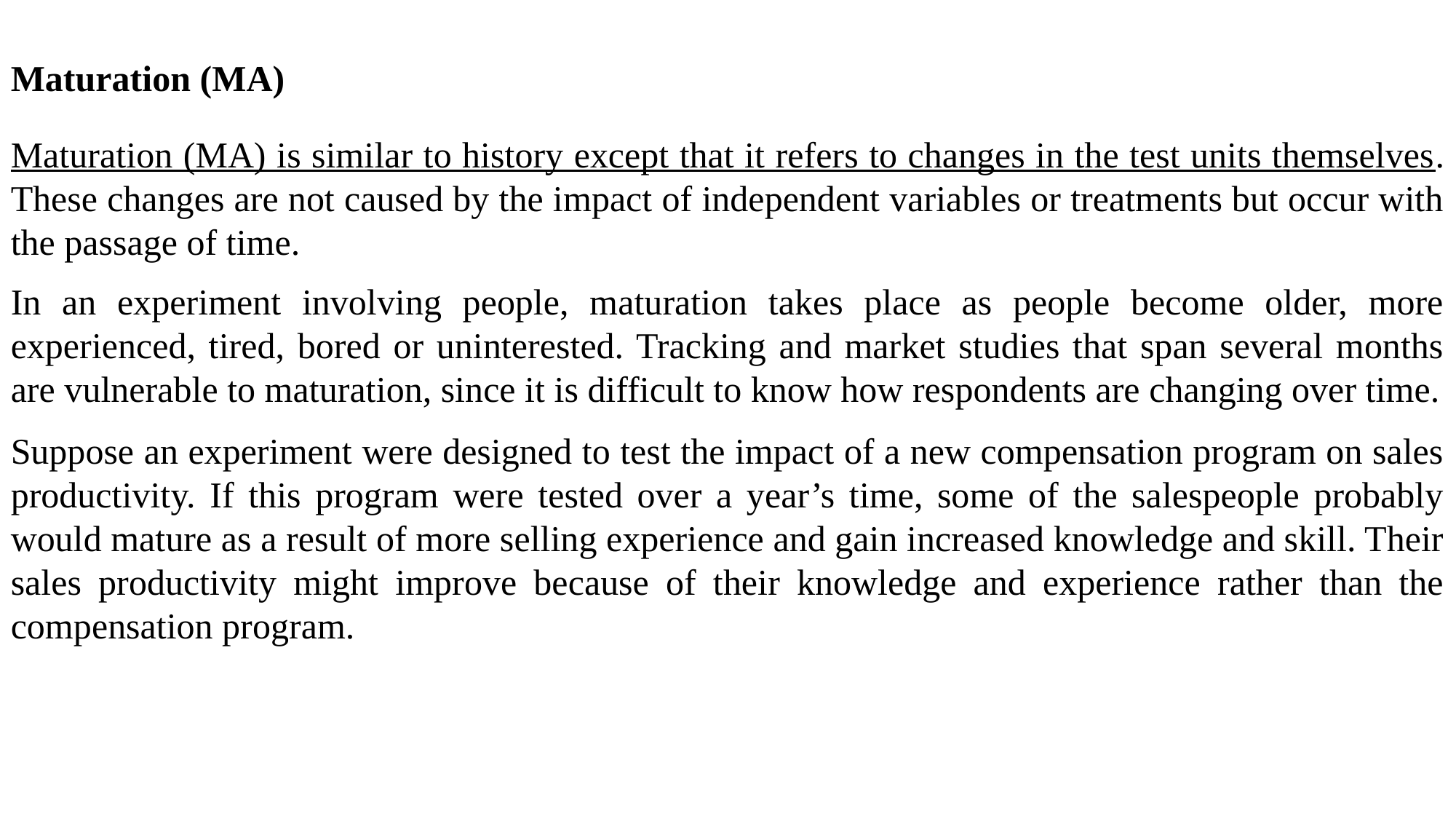

Maturation (MA)

Maturation (MA) is similar to history except that it refers to changes in the test units themselves. These changes are not caused by the impact of independent variables or treatments but occur with the passage of time.

In an experiment involving people, maturation takes place as people become older, more experienced, tired, bored or uninterested. Tracking and market studies that span several months are vulnerable to maturation, since it is difficult to know how respondents are changing over time.

Suppose an experiment were designed to test the impact of a new compensation program on sales productivity. If this program were tested over a year’s time, some of the salespeople probably would mature as a result of more selling experience and gain increased knowledge and skill. Their sales productivity might improve because of their knowledge and experience rather than the compensation program.